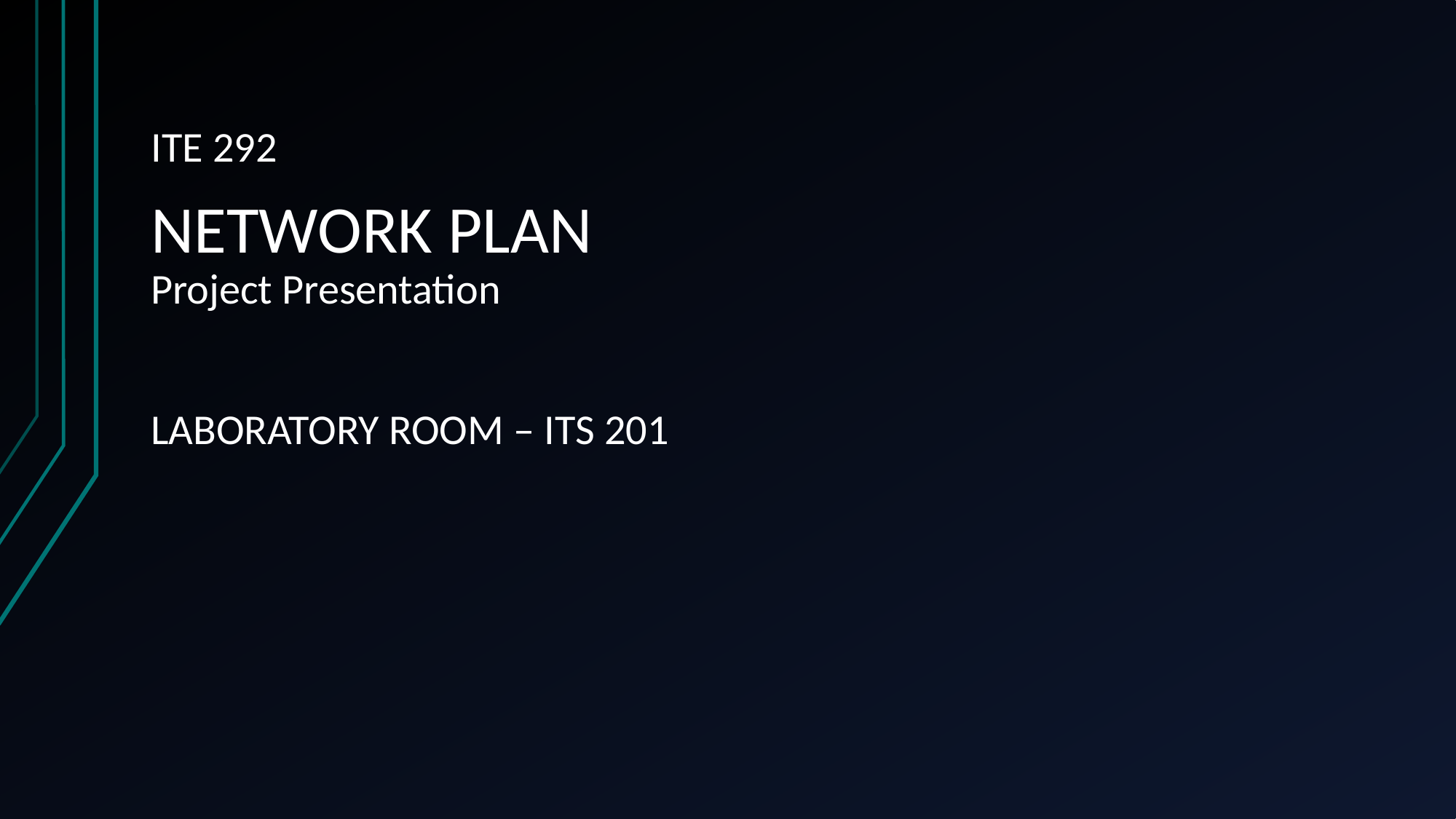

ITE 292
NETWORK PLAN
Project Presentation

LABORATORY ROOM – ITS 201